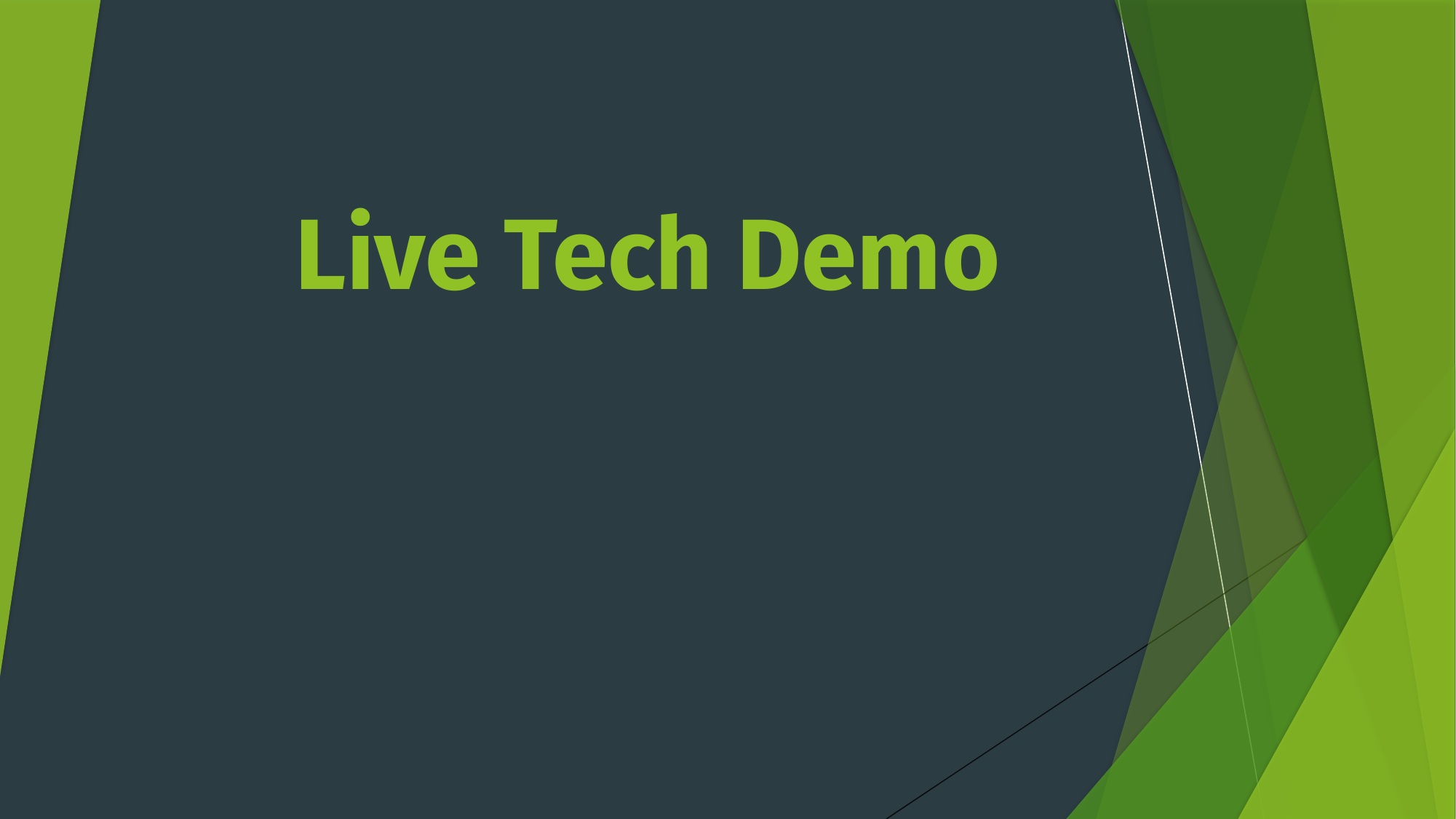

Live Tech Demo
Show login
Show some questions be answered
Show the garden
Explain the impact
Show possibly the NLP